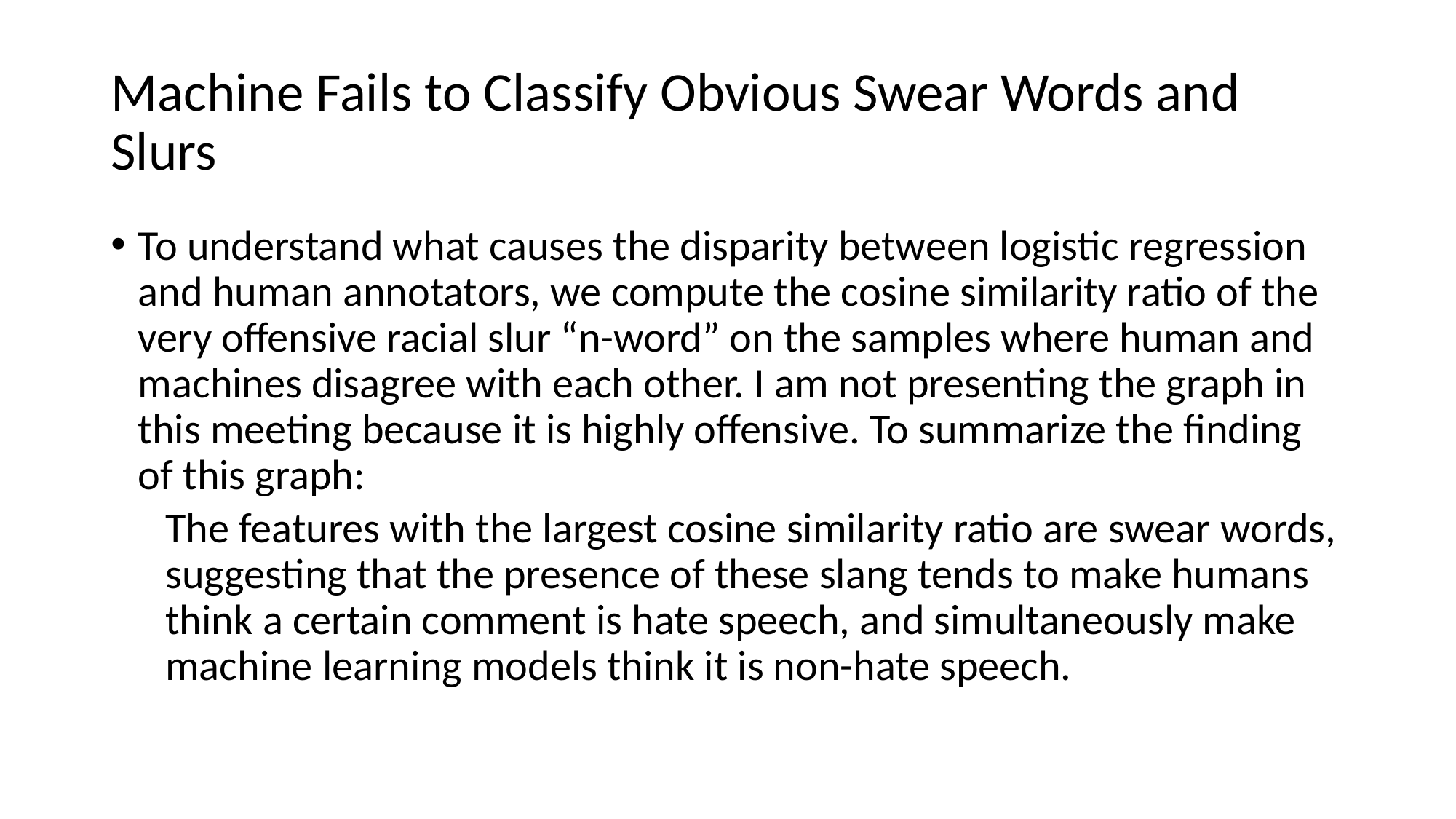

# Machine Fails to Classify Obvious Swear Words and Slurs
To understand what causes the disparity between logistic regression and human annotators, we compute the cosine similarity ratio of the very offensive racial slur “n-word” on the samples where human and machines disagree with each other. I am not presenting the graph in this meeting because it is highly offensive. To summarize the finding of this graph:
The features with the largest cosine similarity ratio are swear words, suggesting that the presence of these slang tends to make humans think a certain comment is hate speech, and simultaneously make machine learning models think it is non-hate speech.